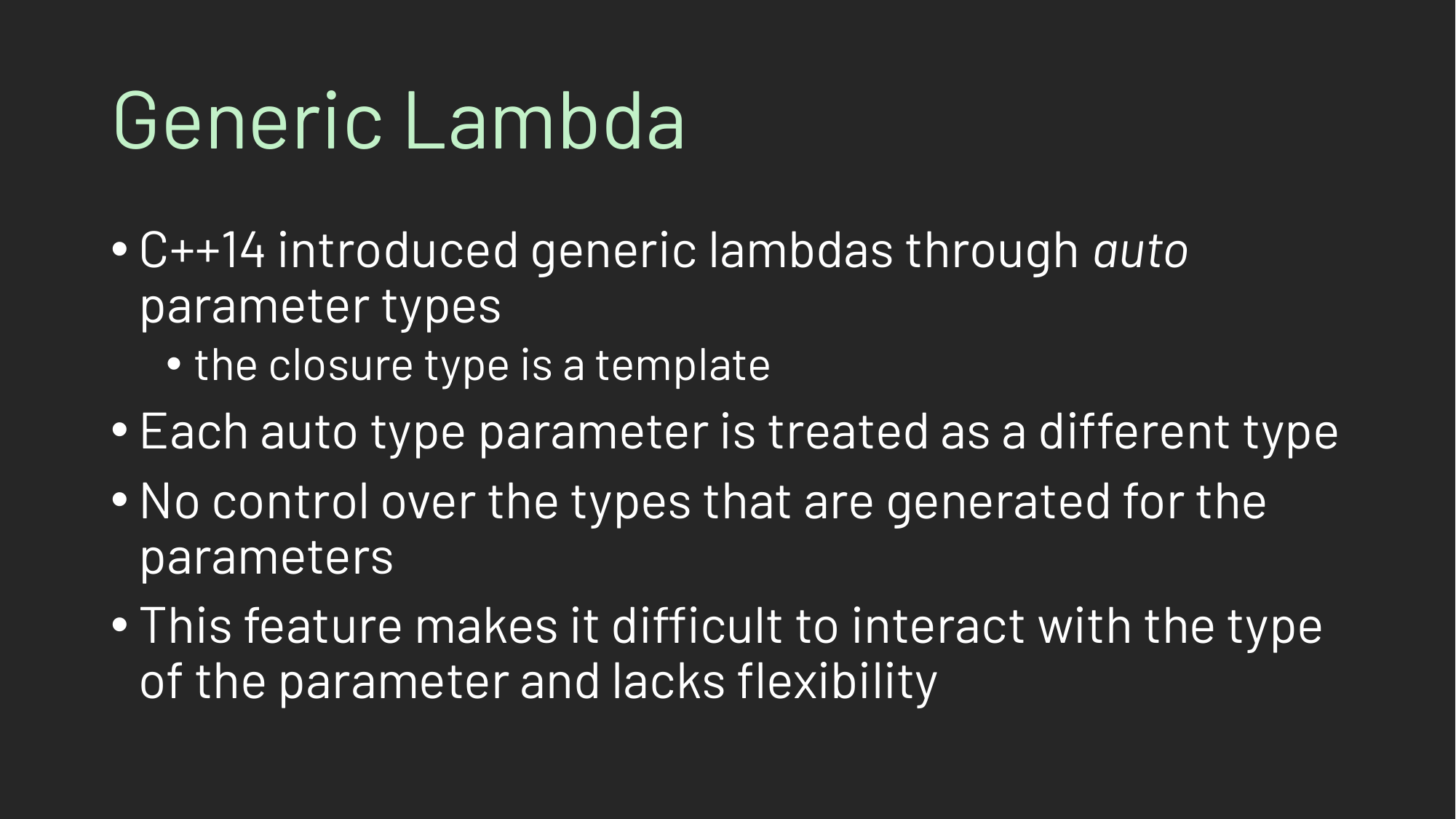

# Generic Lambda
C++14 introduced generic lambdas through auto parameter types
the closure type is a template
Each auto type parameter is treated as a different type
No control over the types that are generated for the parameters
This feature makes it difficult to interact with the type of the parameter and lacks flexibility